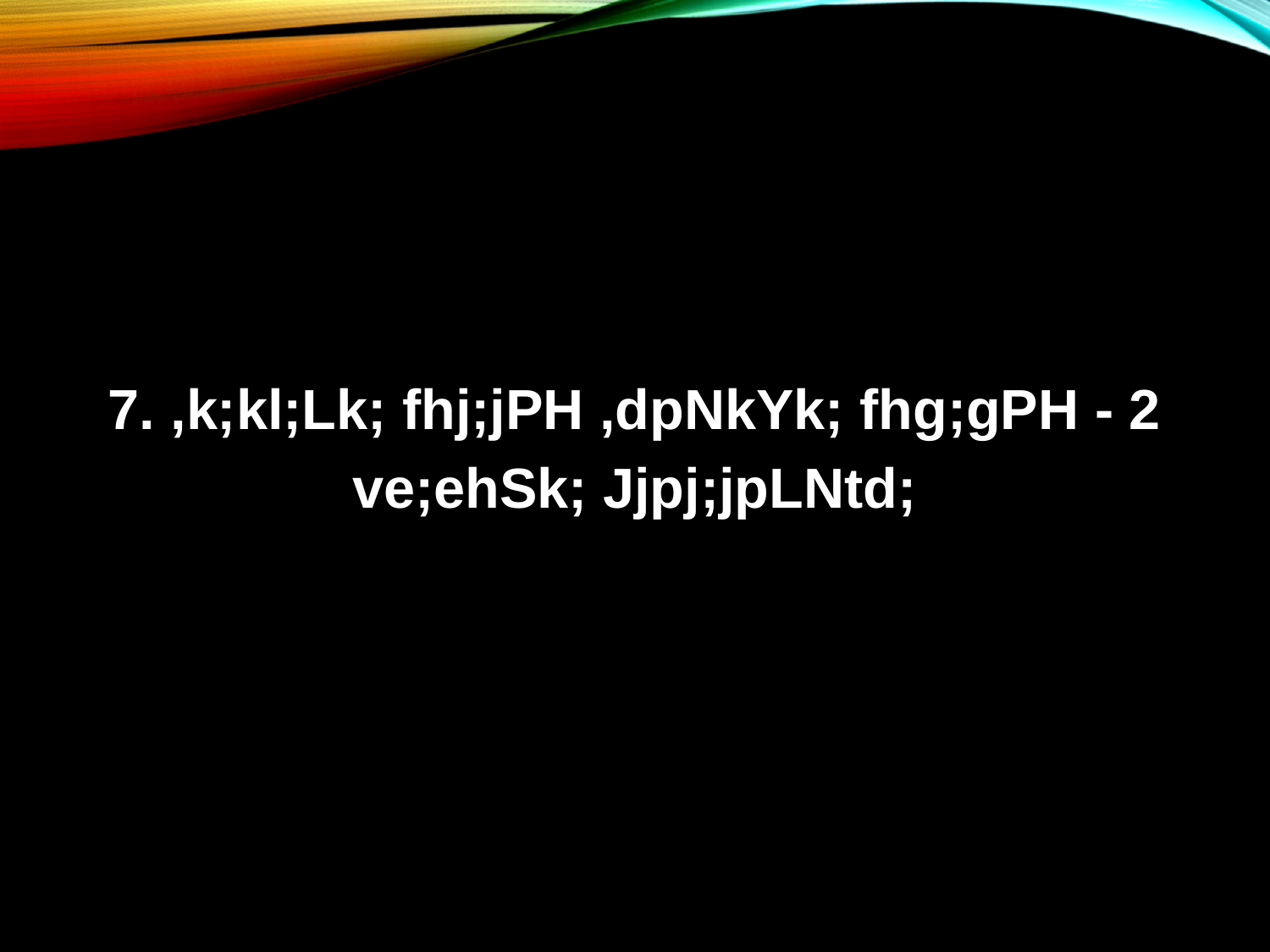

7. ,k;kl;Lk; fhj;jPH ,dpNkYk; fhg;gPH - 2
ve;ehSk; Jjpj;jpLNtd;